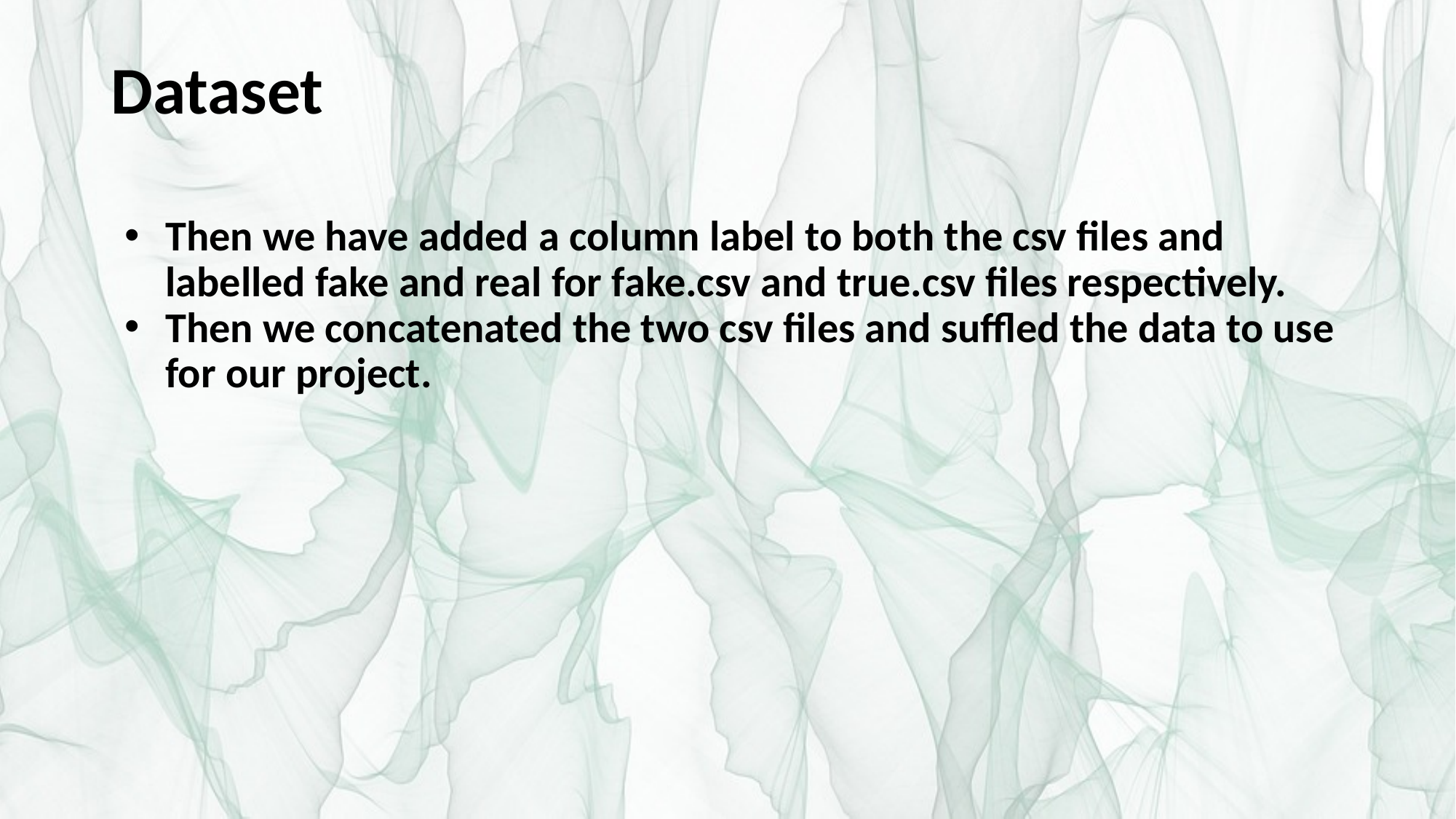

# Dataset

Then we have added a column label to both the csv files and labelled fake and real for fake.csv and true.csv files respectively.
Then we concatenated the two csv files and suffled the data to use for our project.